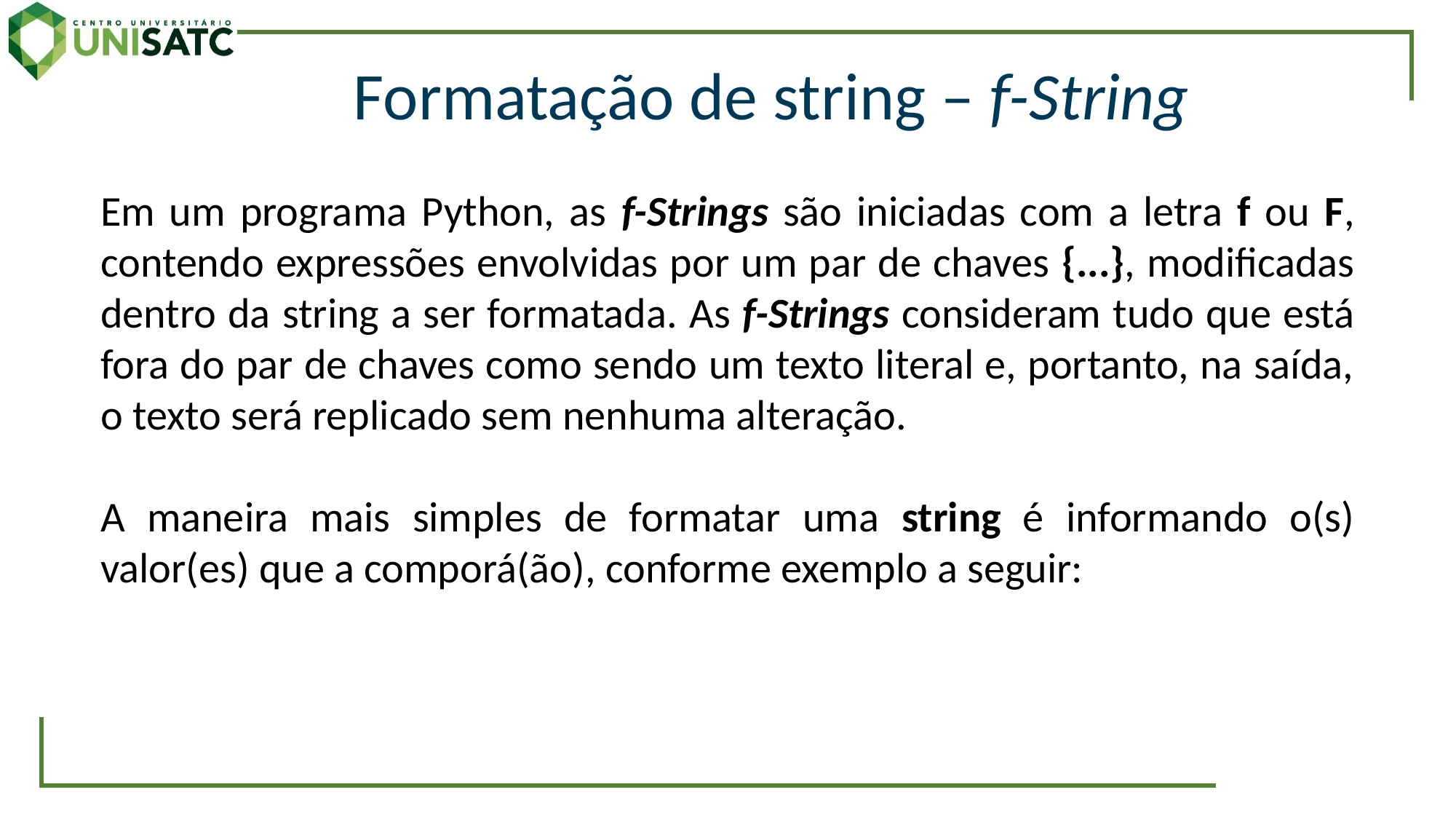

Formatação de string – f-String
Em um programa Python, as f-Strings são iniciadas com a letra f ou F, contendo expressões envolvidas por um par de chaves {...}, modificadas dentro da string a ser formatada. As f-Strings consideram tudo que está fora do par de chaves como sendo um texto literal e, portanto, na saída, o texto será replicado sem nenhuma alteração.

A maneira mais simples de formatar uma string é informando o(s) valor(es) que a comporá(ão), conforme exemplo a seguir: